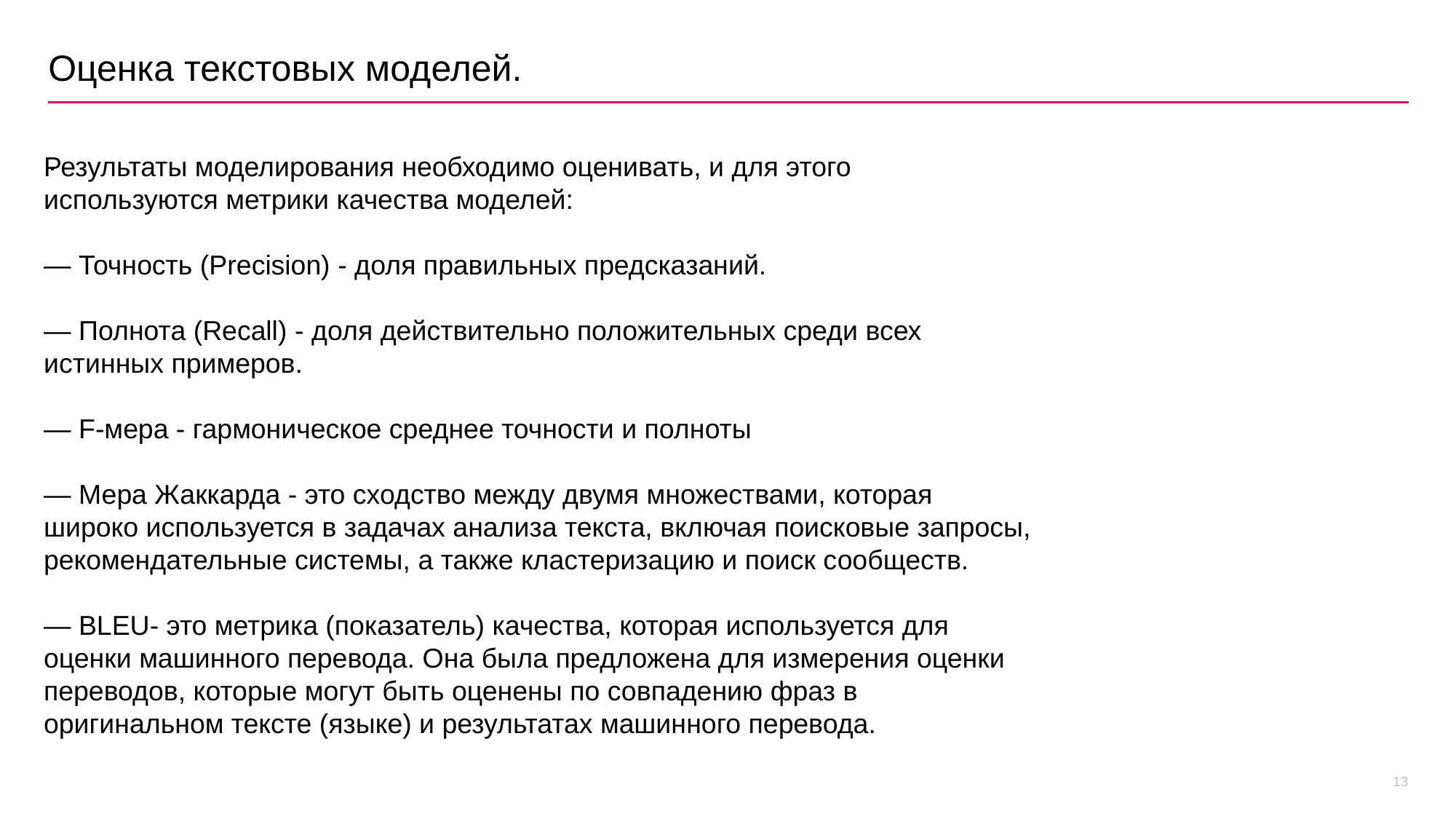

# Оценка текстовых моделей.
Результаты моделирования необходимо оценивать, и для этого используются метрики качества моделей:

— Точность (Precision) - доля правильных предсказаний.

— Полнота (Recall) - доля действительно положительных среди всех истинных примеров.

— F-мера - гармоническое среднее точности и полноты

— Мера Жаккарда - это сходство между двумя множествами, которая широко используется в задачах анализа текста, включая поисковые запросы, рекомендательные системы, а также кластеризацию и поиск сообществ.

— BLEU- это метрика (показатель) качества, которая используется для оценки машинного перевода. Она была предложена для измерения оценки переводов, которые могут быть оценены по совпадению фраз в оригинальном тексте (языке) и результатах машинного перевода.
.
13